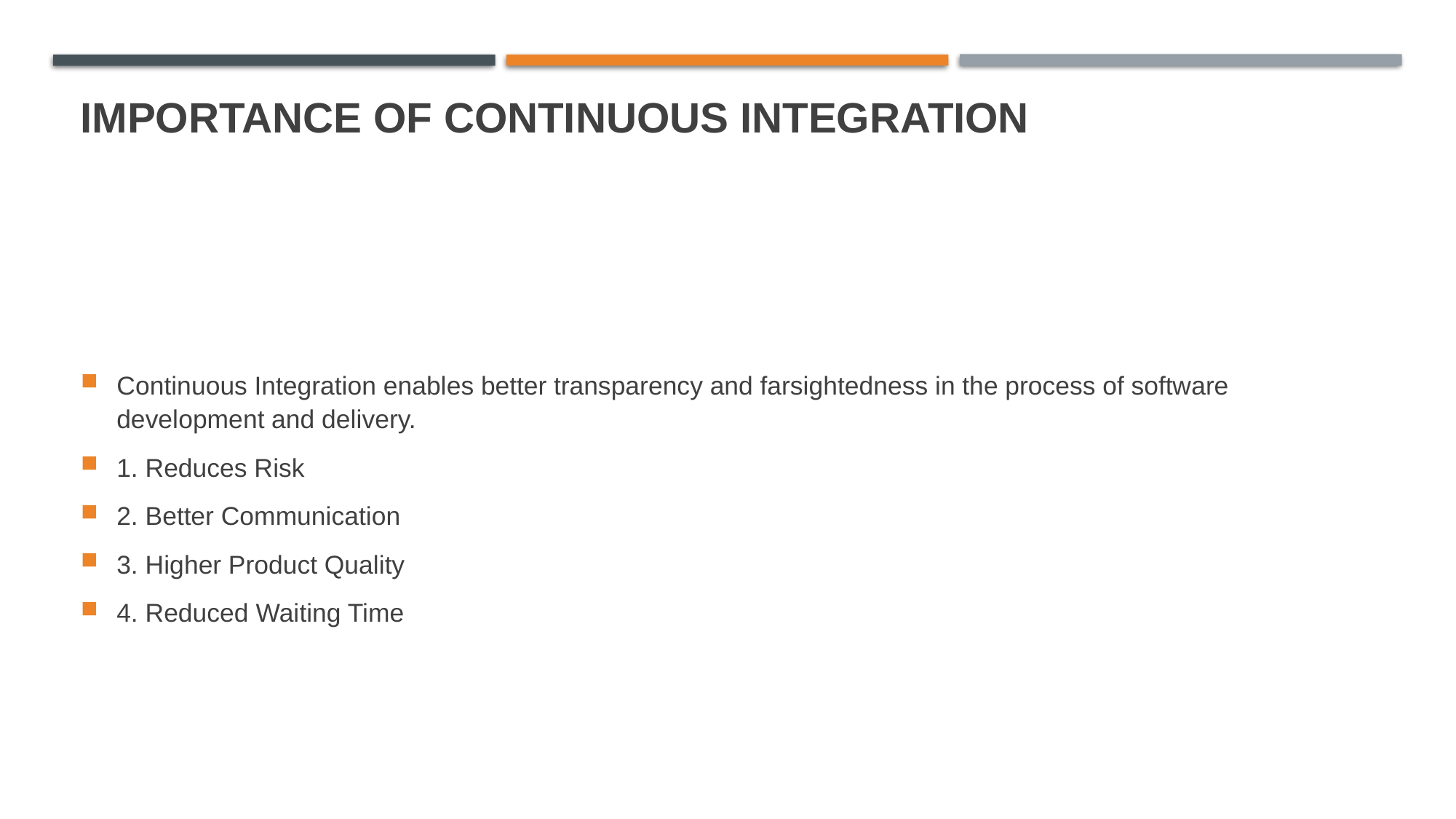

# Importance of Continuous Integration
Continuous Integration enables better transparency and farsightedness in the process of software development and delivery.
1. Reduces Risk
2. Better Communication
3. Higher Product Quality
4. Reduced Waiting Time